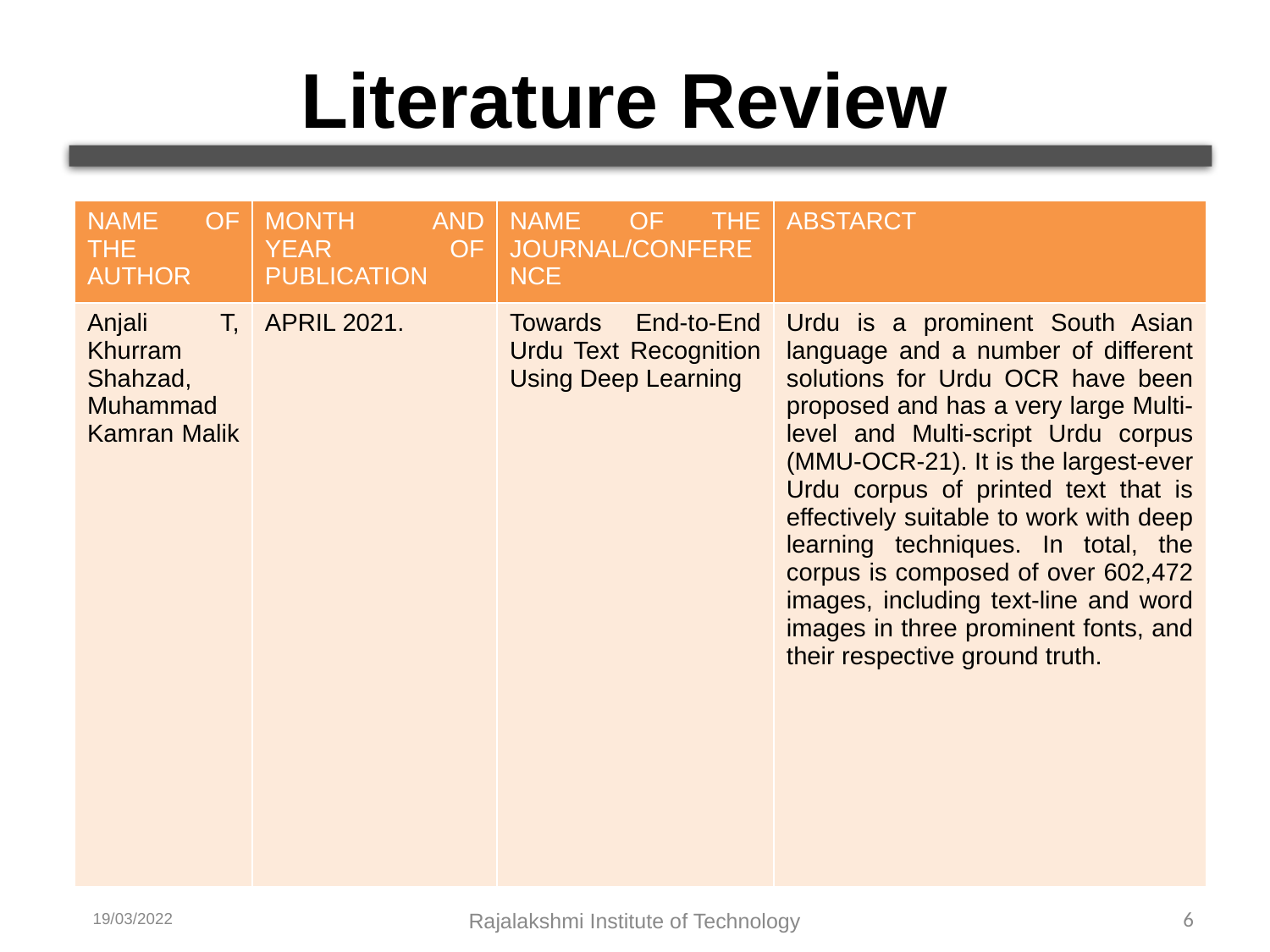

# Literature Review

| NAME OF THE AUTHOR | MONTH AND YEAR OF PUBLICATION | NAME OF THE JOURNAL/CONFERENCE | ABSTARCT |
| --- | --- | --- | --- |
| Anjali T, Khurram Shahzad, Muhammad Kamran Malik | APRIL 2021. | Towards End-to-End Urdu Text Recognition Using Deep Learning | Urdu is a prominent South Asian language and a number of different solutions for Urdu OCR have been proposed and has a very large Multi-level and Multi-script Urdu corpus (MMU-OCR-21). It is the largest-ever Urdu corpus of printed text that is effectively suitable to work with deep learning techniques. In total, the corpus is composed of over 602,472 images, including text-line and word images in three prominent fonts, and their respective ground truth. |
19/03/2022
6
Rajalakshmi Institute of Technology